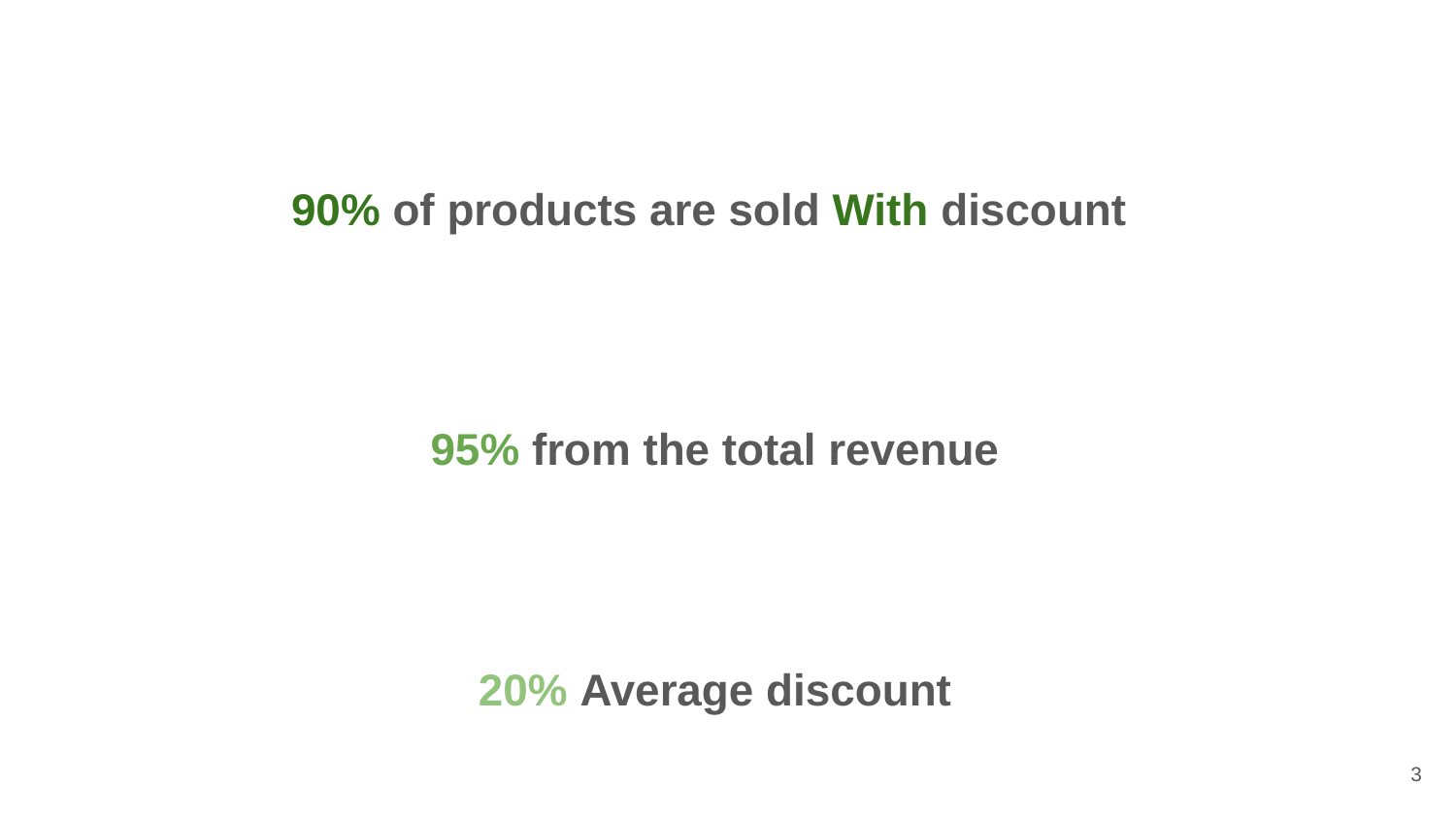

90% of products are sold With discount

95% from the total revenue

20% Average discount
3